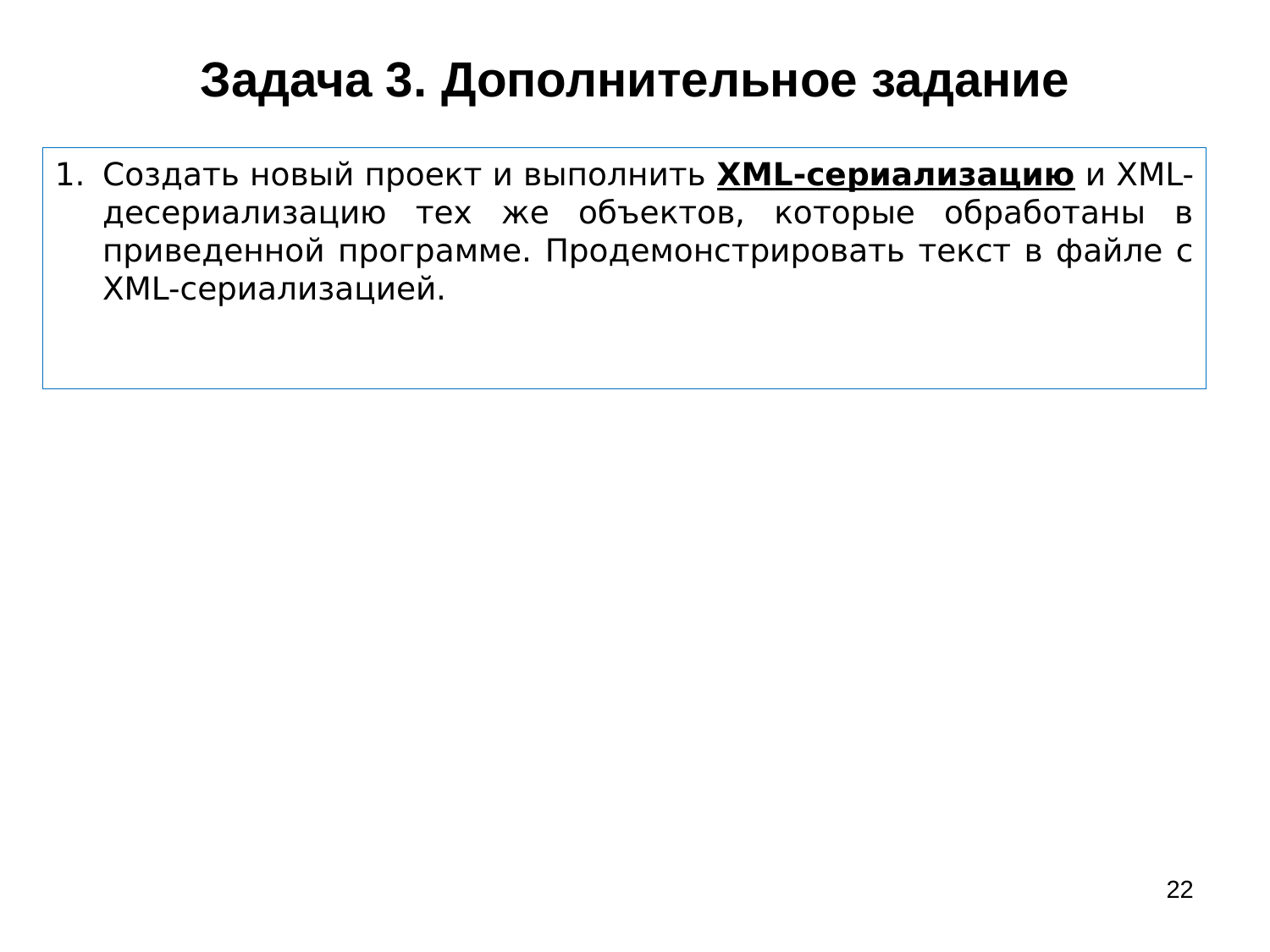

# Задача 3. Дополнительное задание
Создать новый проект и выполнить XML-сериализацию и XML-десериализацию тех же объектов, которые обработаны в приведенной программе. Продемонстрировать текст в файле с XML-сериализацией.

22